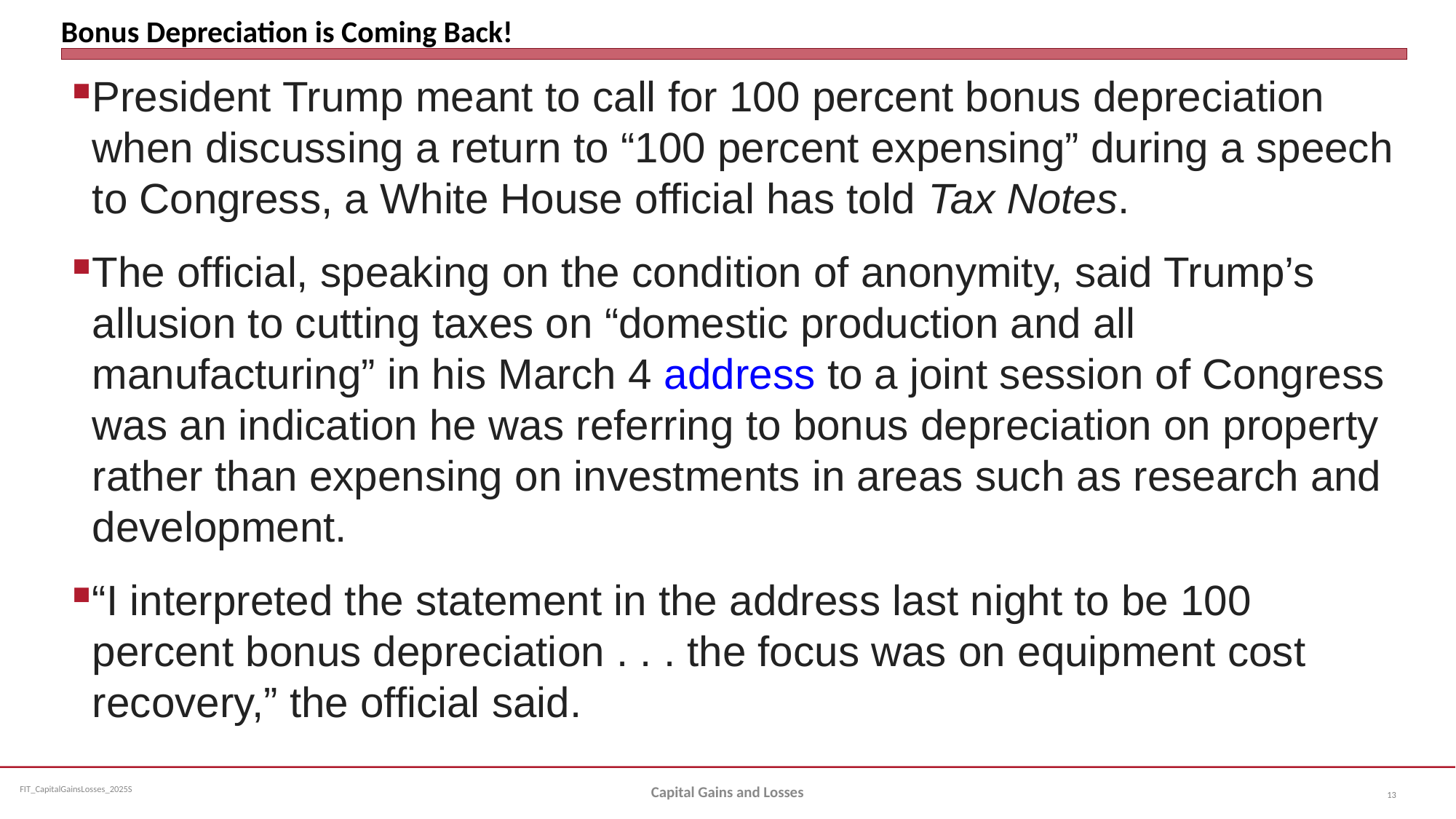

# Bonus Depreciation is Coming Back!
President Trump meant to call for 100 percent bonus depreciation when discussing a return to “100 percent expensing” during a speech to Congress, a White House official has told Tax Notes.
The official, speaking on the condition of anonymity, said Trump’s allusion to cutting taxes on “domestic production and all manufacturing” in his March 4 address to a joint session of Congress was an indication he was referring to bonus depreciation on property rather than expensing on investments in areas such as research and development.
“I interpreted the statement in the address last night to be 100 percent bonus depreciation . . . the focus was on equipment cost recovery,” the official said.

Capital Gains and Losses
13